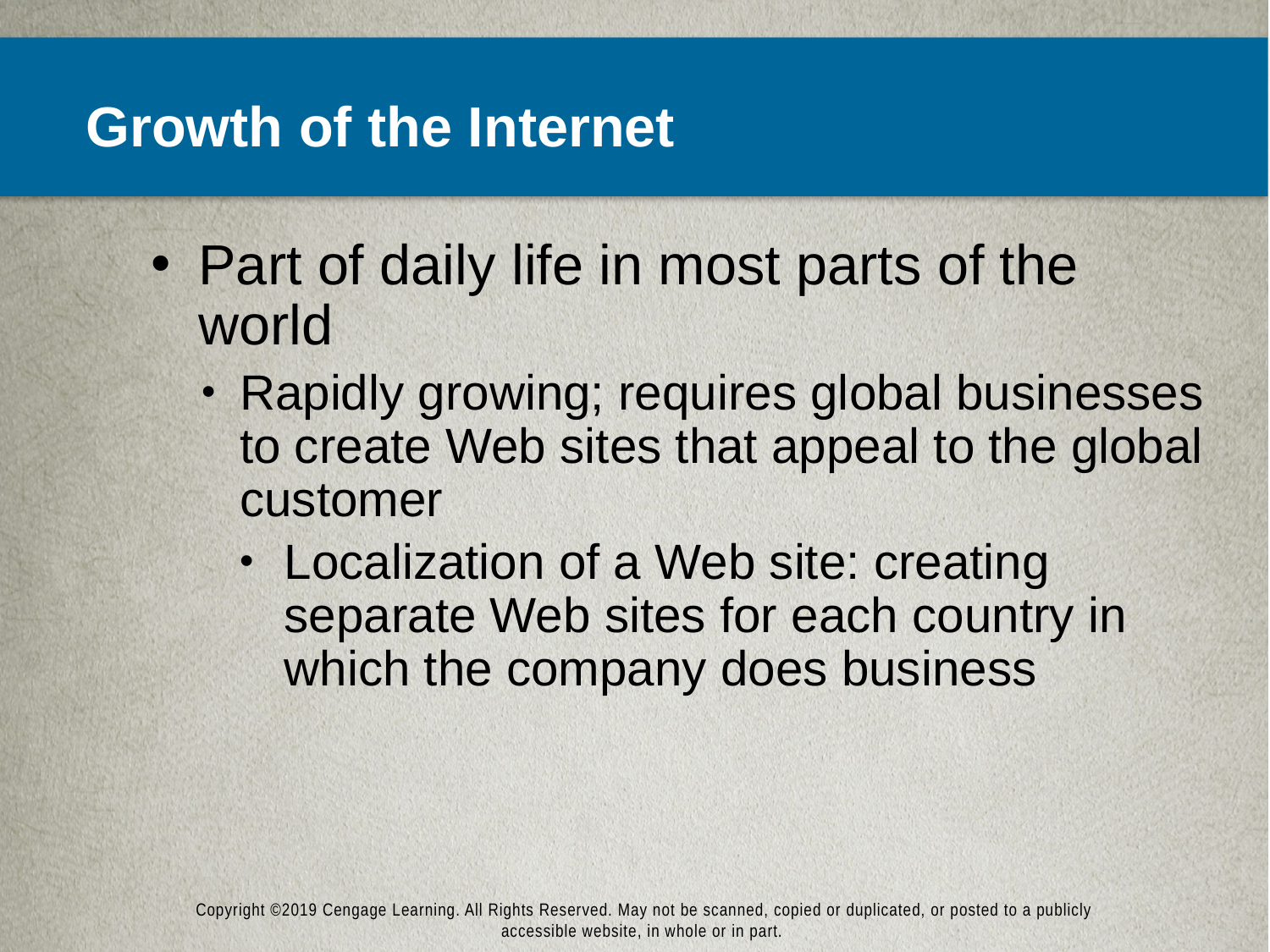

# Growth of the Internet
Part of daily life in most parts of the world
Rapidly growing; requires global businesses to create Web sites that appeal to the global customer
Localization of a Web site: creating separate Web sites for each country in which the company does business